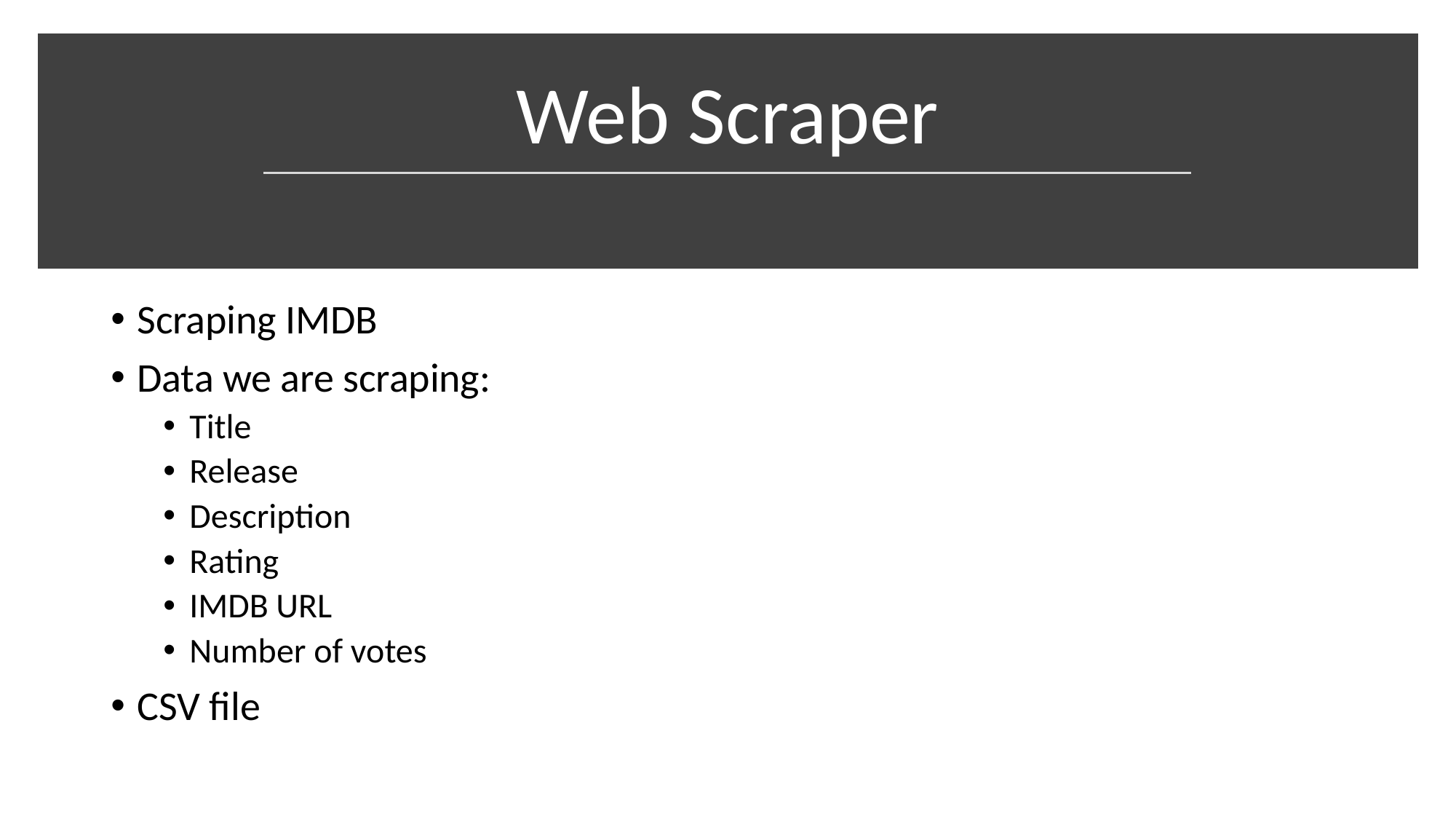

# Web Scraper
Scraping IMDB
Data we are scraping:
Title
Release
Description
Rating
IMDB URL
Number of votes
CSV file